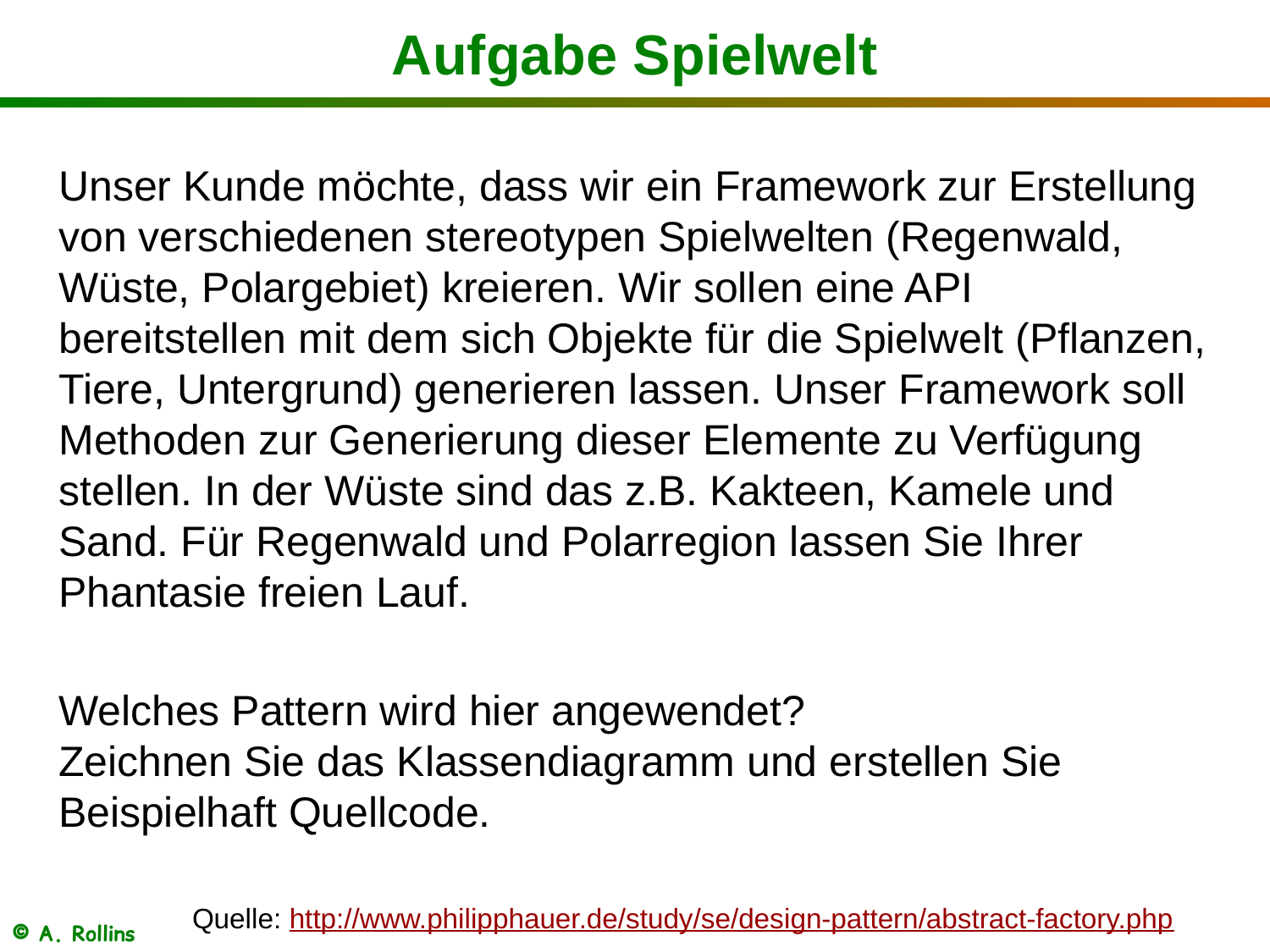

# Aufgabe Spielwelt
Unser Kunde möchte, dass wir ein Framework zur Erstellung von verschiedenen stereotypen Spielwelten (Regenwald, Wüste, Polargebiet) kreieren. Wir sollen eine API bereitstellen mit dem sich Objekte für die Spielwelt (Pflanzen, Tiere, Untergrund) generieren lassen. Unser Framework soll Methoden zur Generierung dieser Elemente zu Verfügung stellen. In der Wüste sind das z.B. Kakteen, Kamele und Sand. Für Regenwald und Polarregion lassen Sie Ihrer Phantasie freien Lauf.

Welches Pattern wird hier angewendet?
Zeichnen Sie das Klassendiagramm und erstellen Sie Beispielhaft Quellcode.
Quelle: http://www.philipphauer.de/study/se/design-pattern/abstract-factory.php